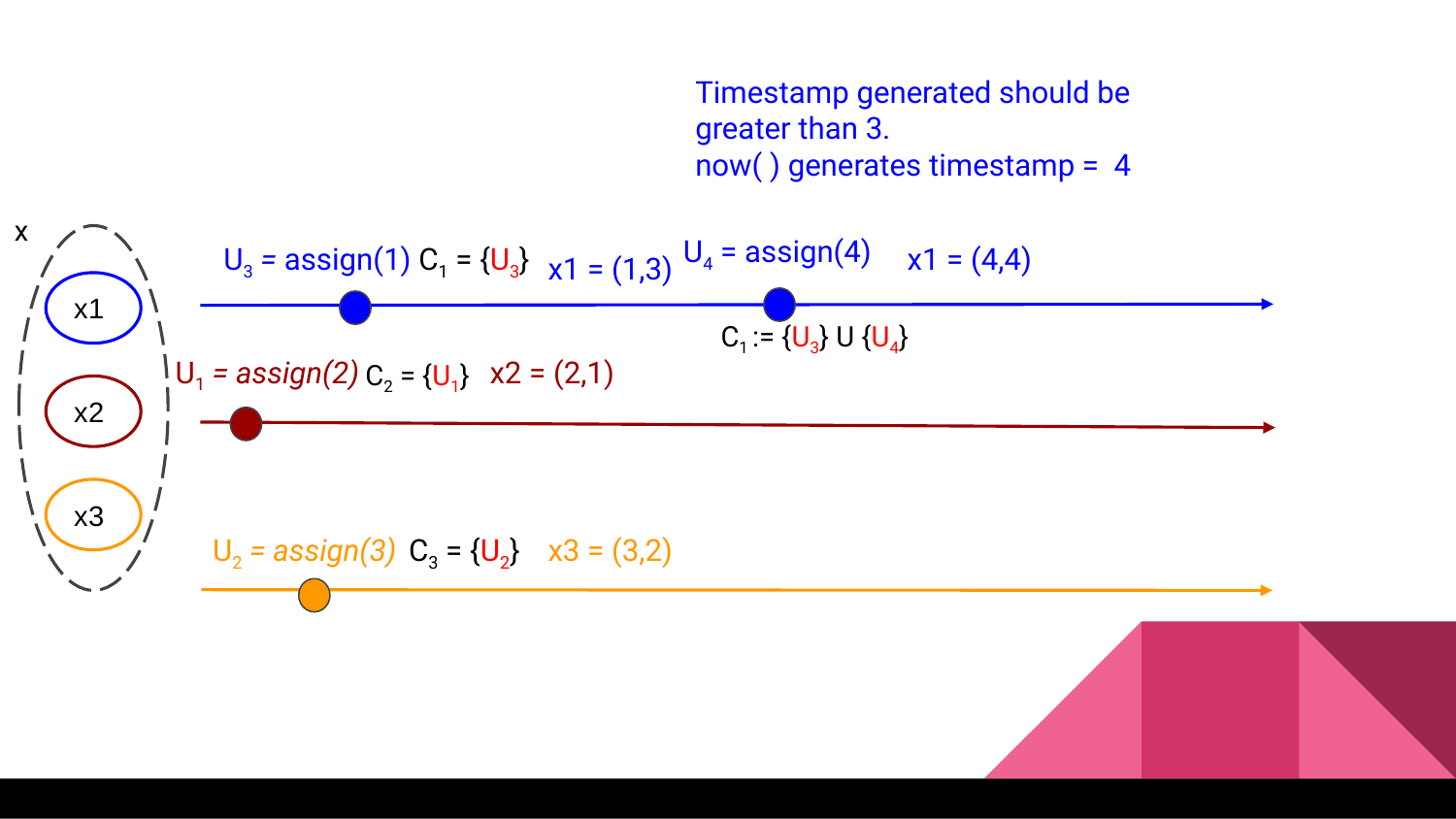

Timestamp generated should be greater than 3.
now( ) generates timestamp =  4
x
U4 = assign(4)

U3 = assign(1)
C1 = {U3}
x1 = (4,4)
x1 = (1,3)
x1

C1 := {U3} U {U4}
U1 = assign(2)
x2 = (2,1)
C2 = {U1}

x2

x3
U2 = assign(3)
C3 = {U2}
x3 = (3,2)